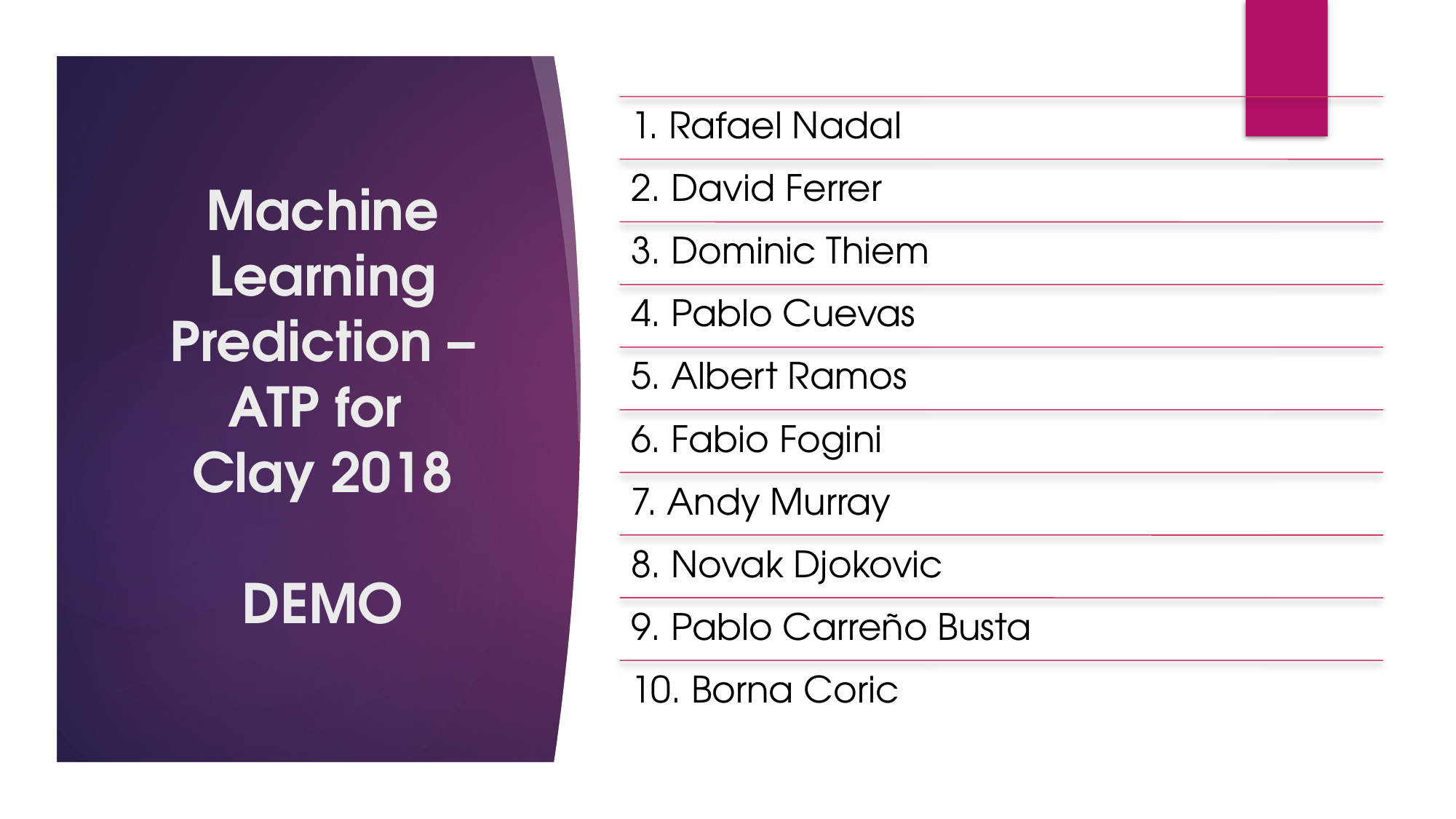

1. Rafael Nadal
2. David Ferrer
3. Dominic Thiem
4. Pablo Cuevas
5. Albert Ramos
6. Fabio Fogini
7. Andy Murray
8. Novak Djokovic
9. Pablo Carreño Busta
10. Borna Coric
# Machine Learning Prediction – ATP for Clay 2018 DEMO